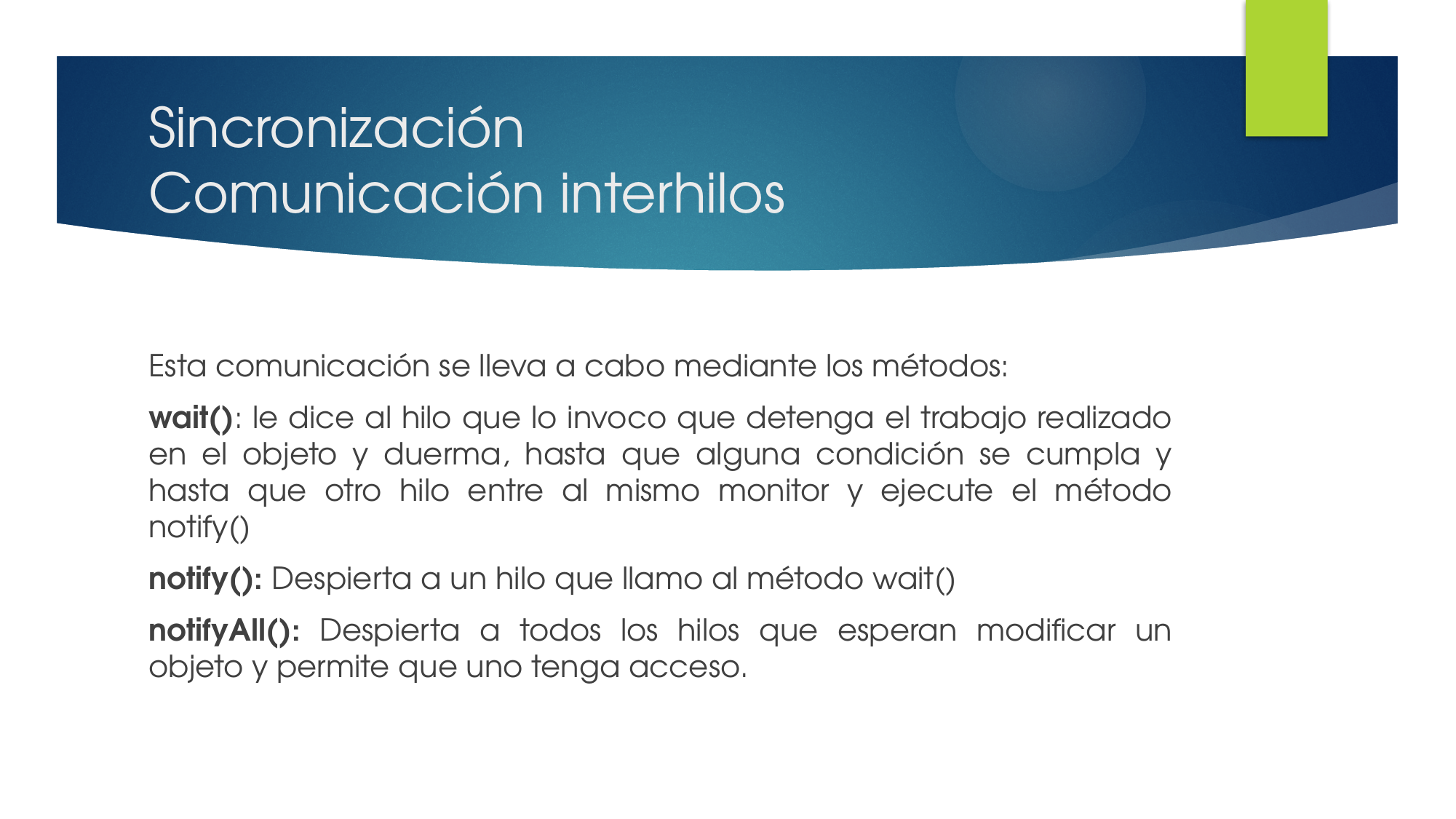

# Sincronización Comunicación interhilos
Esta comunicación se lleva a cabo mediante los métodos:
wait(): le dice al hilo que lo invoco que detenga el trabajo realizado en el objeto y duerma, hasta que alguna condición se cumpla y hasta que otro hilo entre al mismo monitor y ejecute el método notify()
notify(): Despierta a un hilo que llamo al método wait()
notifyAll(): Despierta a todos los hilos que esperan modificar un objeto y permite que uno tenga acceso.